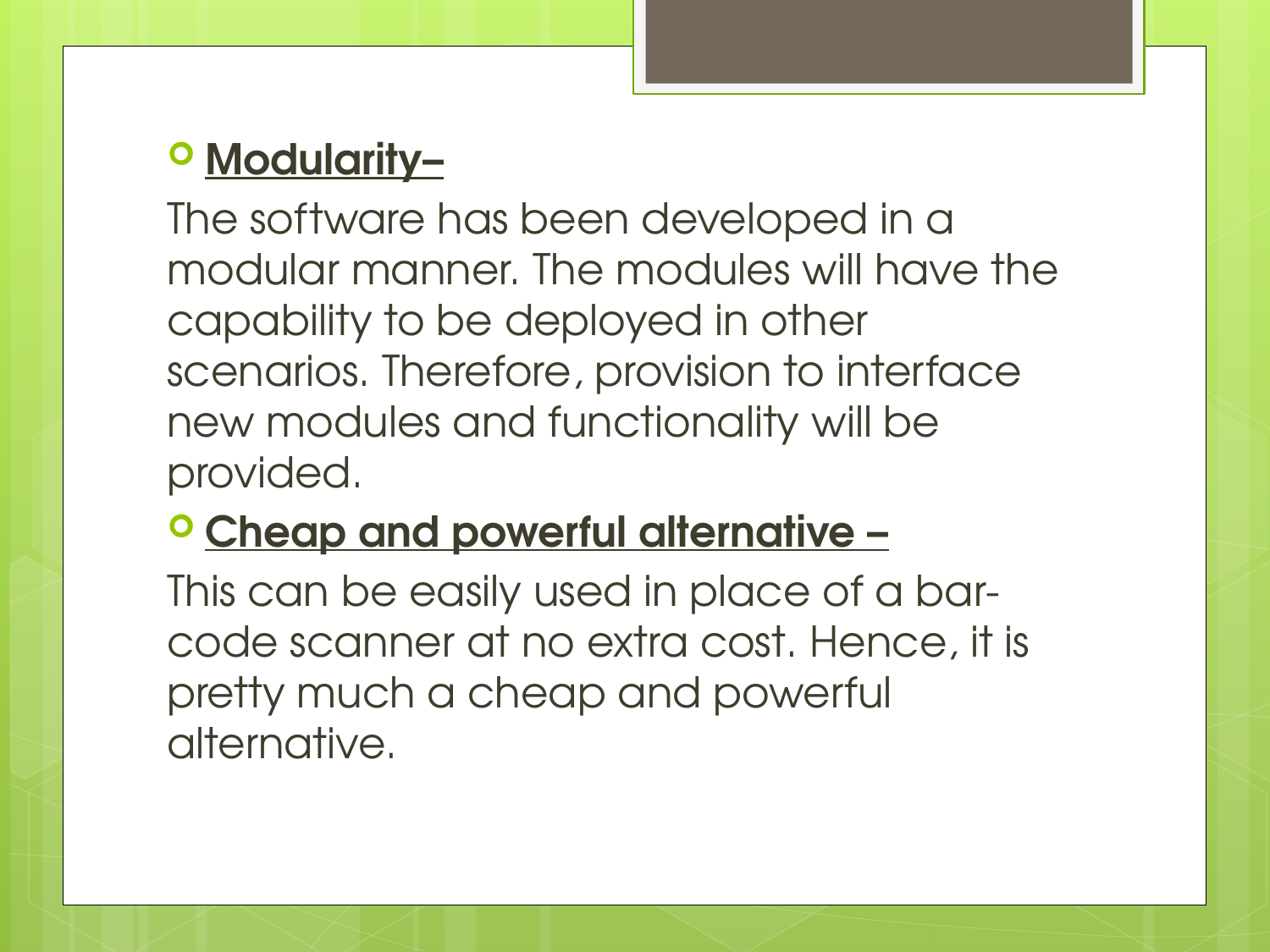

Modularity–
The software has been developed in a modular manner. The modules will have the capability to be deployed in other scenarios. Therefore, provision to interface new modules and functionality will be provided.
Cheap and powerful alternative –
This can be easily used in place of a bar-code scanner at no extra cost. Hence, it is pretty much a cheap and powerful alternative.